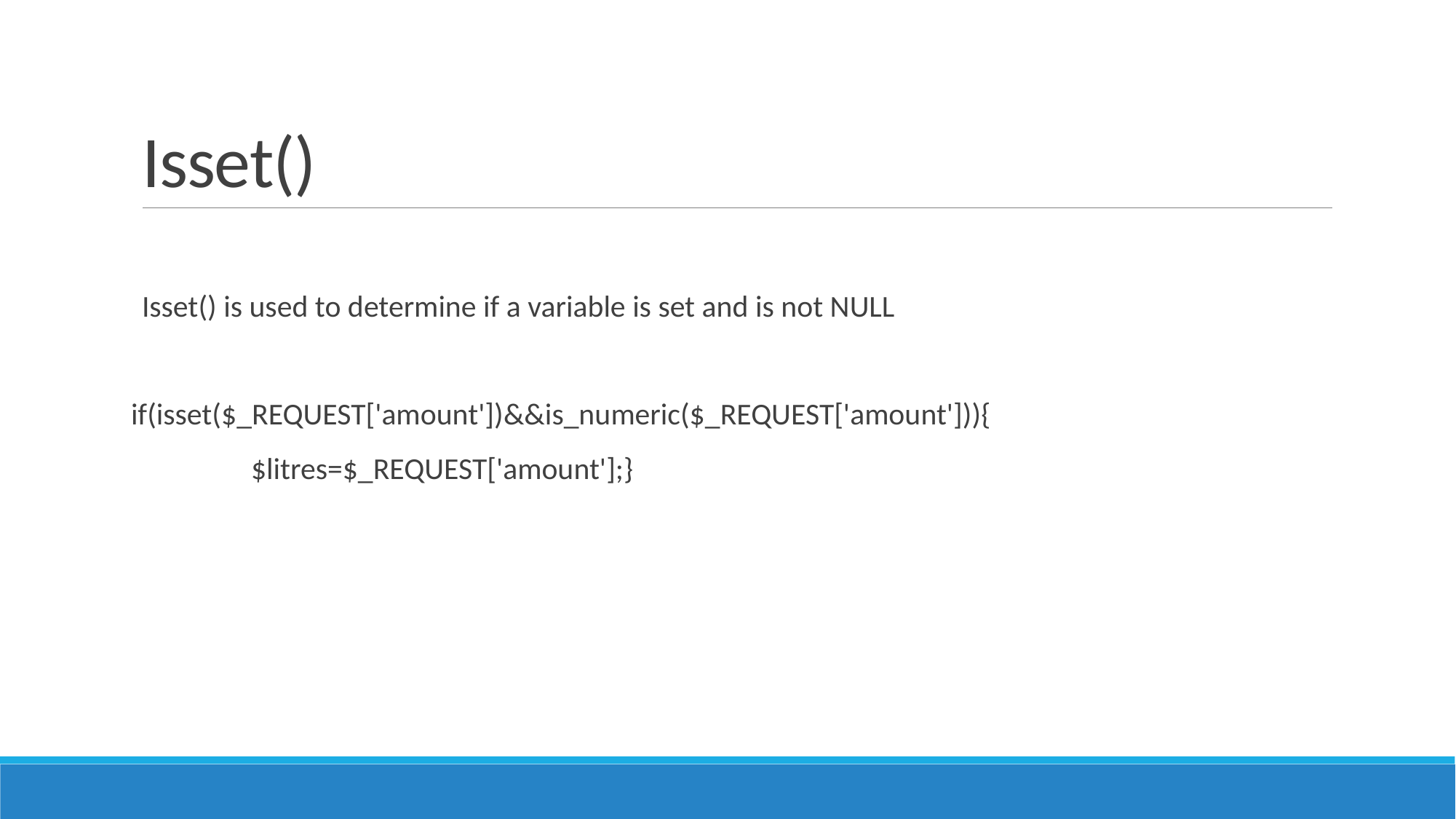

# Isset()

Isset() is used to determine if a variable is set and is not NULL

if(isset($_REQUEST['amount'])&&is_numeric($_REQUEST['amount'])){
		$litres=$_REQUEST['amount'];}